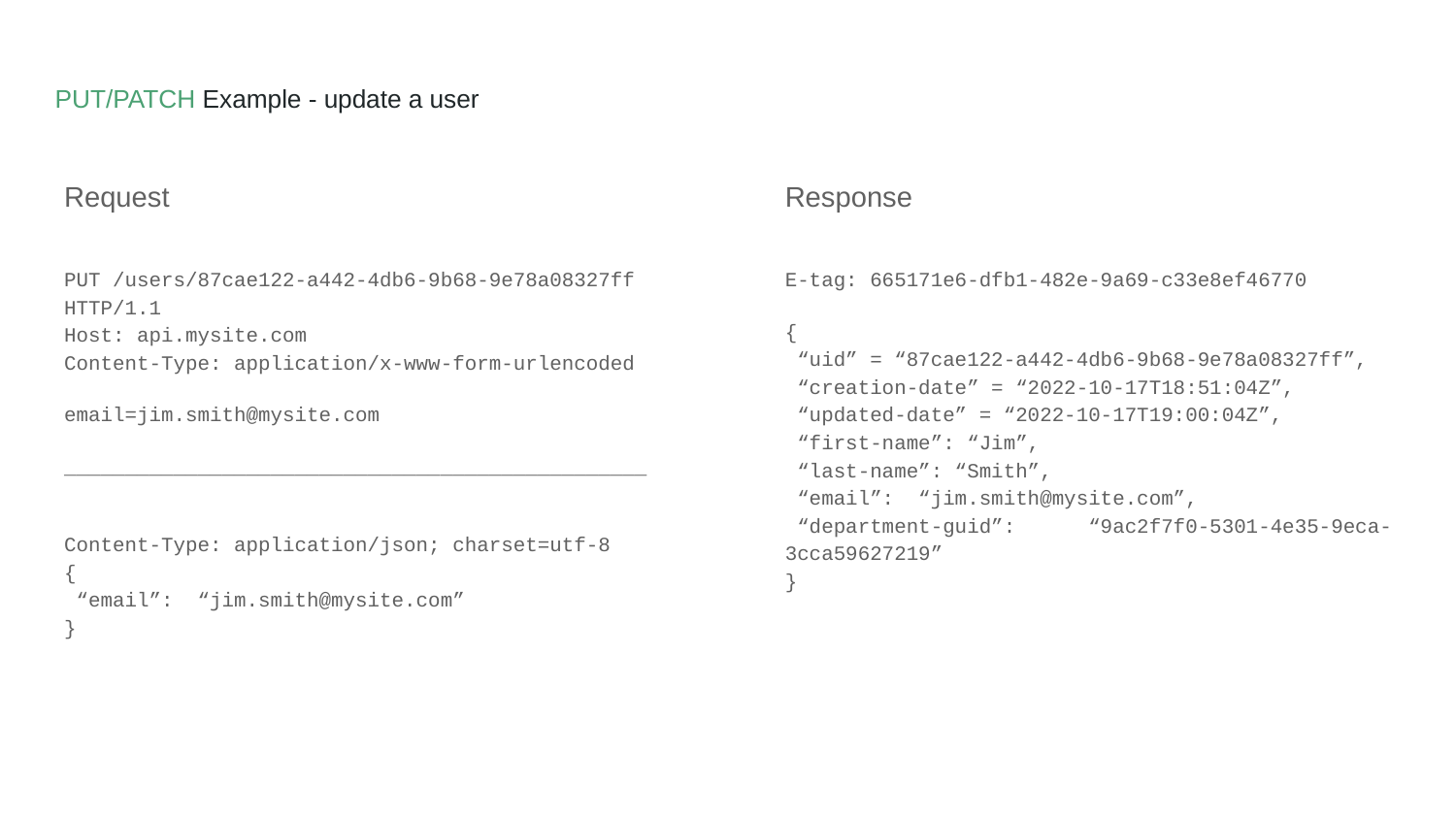

PUT/PATCH Example - update a user
Request
PUT /users/87cae122-a442-4db6-9b68-9e78a08327ff HTTP/1.1
Host: api.mysite.com
Content-Type: application/x-www-form-urlencoded
email=jim.smith@mysite.com
________________________________________________
Content-Type: application/json; charset=utf-8
{
 “email”:  “jim.smith@mysite.com”
}
Response
E-tag: 665171e6-dfb1-482e-9a69-c33e8ef46770
{
 “uid” = “87cae122-a442-4db6-9b68-9e78a08327ff”,
 “creation-date” = “2022-10-17T18:51:04Z”,
 “updated-date” = “2022-10-17T19:00:04Z”,
 “first-name”: “Jim”,
 “last-name”: “Smith”,
 “email”:  “jim.smith@mysite.com”,
 “department-guid”:      “9ac2f7f0-5301-4e35-9eca-3cca59627219”
}